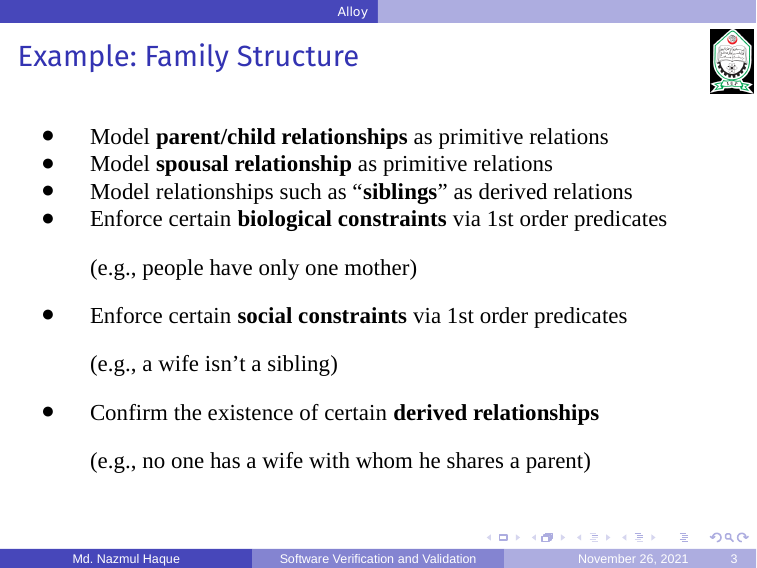

Alloy

Example: Family Structure
Model parent/child relationships as primitive relations
Model spousal relationship as primitive relations
Model relationships such as “siblings” as derived relations
Enforce certain biological constraints via 1st order predicates
(e.g., people have only one mother)
Enforce certain social constraints via 1st order predicates
(e.g., a wife isn’t a sibling)
Confirm the existence of certain derived relationships
(e.g., no one has a wife with whom he shares a parent)